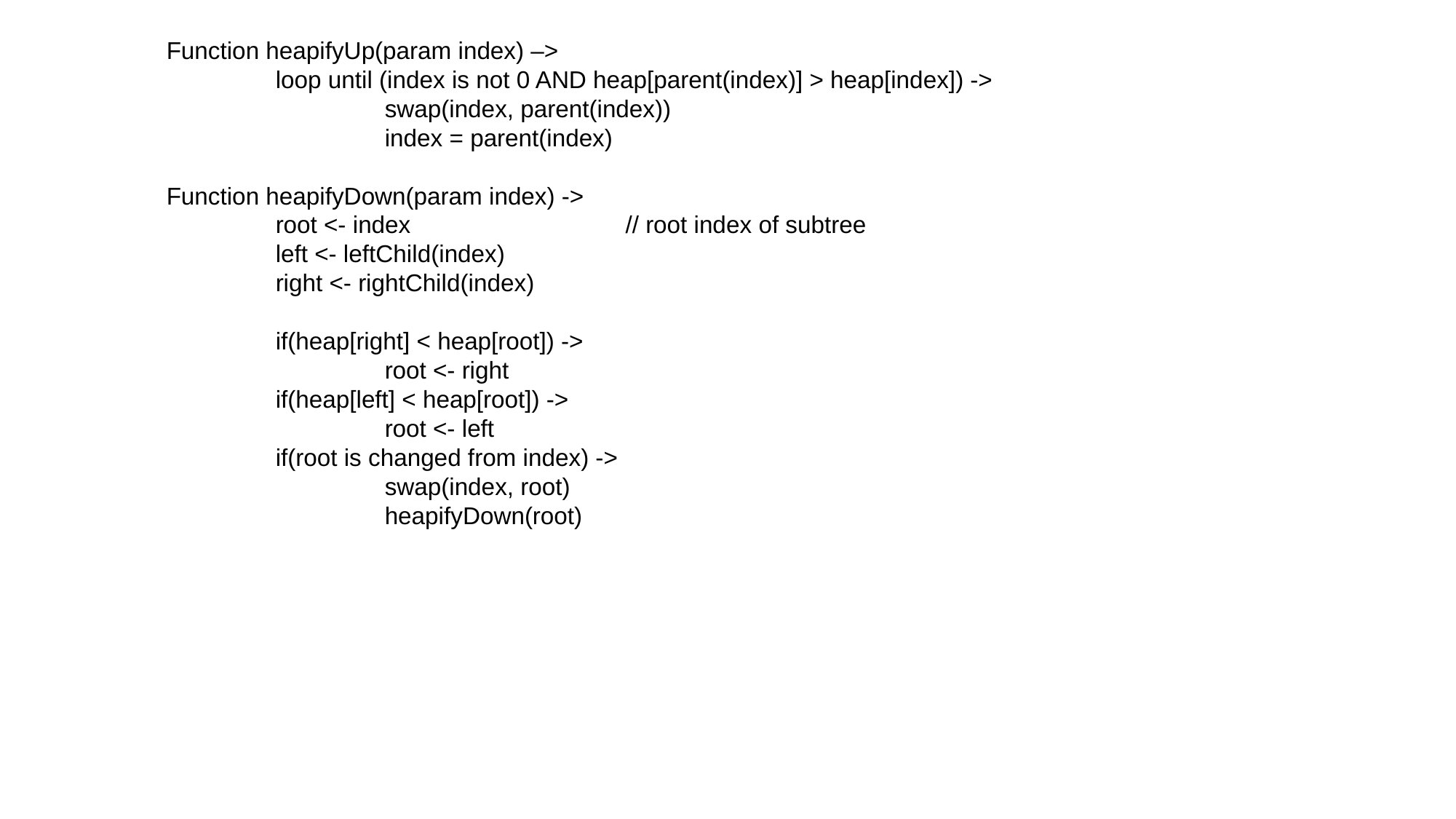

Function heapifyUp(param index) –>
	loop until (index is not 0 AND heap[parent(index)] > heap[index]) ->
		swap(index, parent(index))
		index = parent(index)

Function heapifyDown(param index) ->
	root <- index                                // root index of subtree
	left <- leftChild(index)
	right <- rightChild(index)

	if(heap[right] < heap[root]) ->
		root <- right
	if(heap[left] < heap[root]) ->
		root <- left
	if(root is changed from index) ->
		swap(index, root)
		heapifyDown(root)